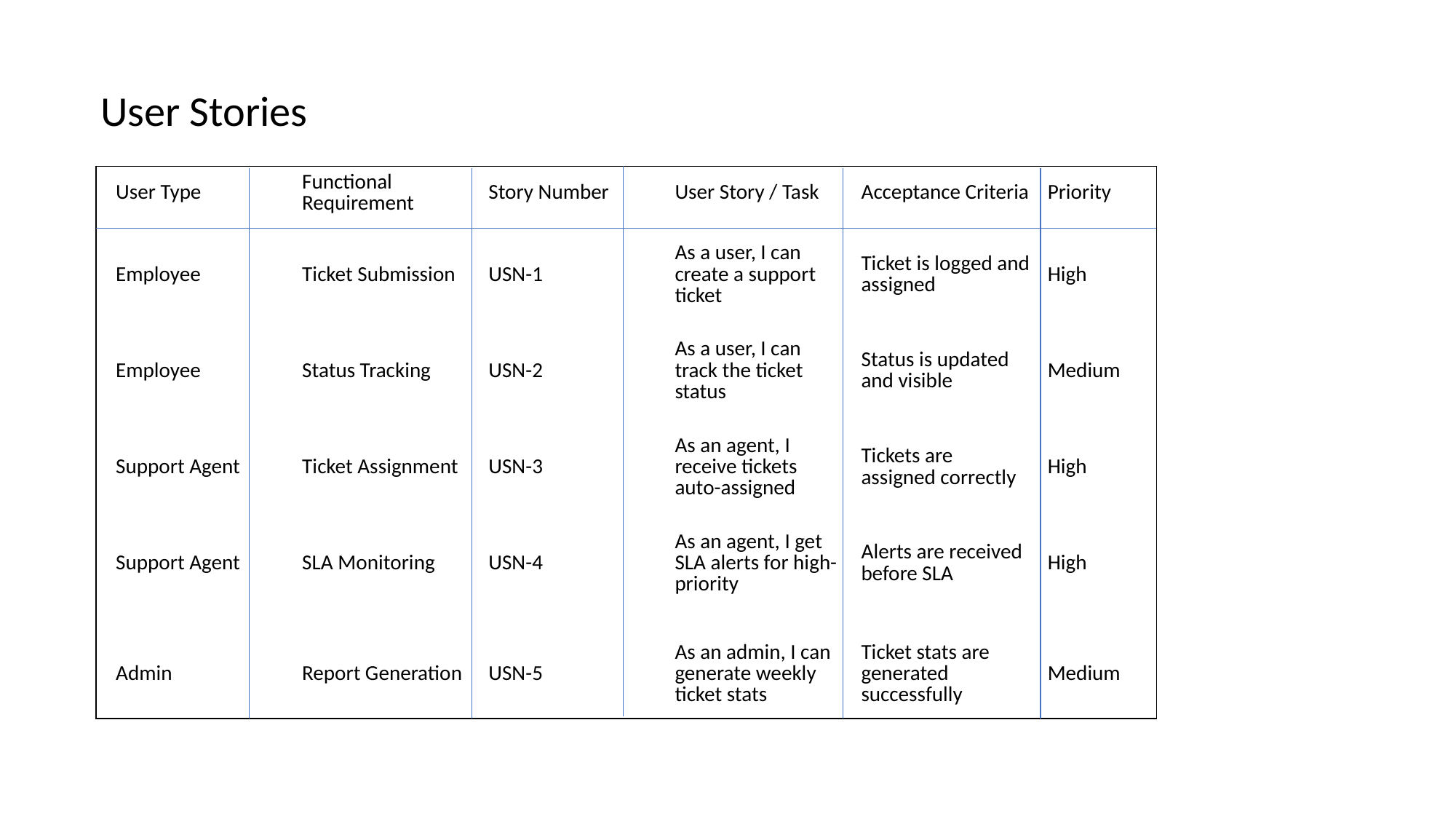

User Stories
| User Type | Functional Requirement | Story Number | User Story / Task | Acceptance Criteria | Priority |
| --- | --- | --- | --- | --- | --- |
| Employee | Ticket Submission | USN-1 | As a user, I can create a support ticket | Ticket is logged and assigned | High |
| Employee | Status Tracking | USN-2 | As a user, I can track the ticket status | Status is updated and visible | Medium |
| Support Agent | Ticket Assignment | USN-3 | As an agent, I receive tickets auto-assigned | Tickets are assigned correctly | High |
| Support Agent | SLA Monitoring | USN-4 | As an agent, I get SLA alerts for high-priority | Alerts are received before SLA | High |
| Admin | Report Generation | USN-5 | As an admin, I can generate weekly ticket stats | Ticket stats are generated successfully | Medium |
|  |
| --- |